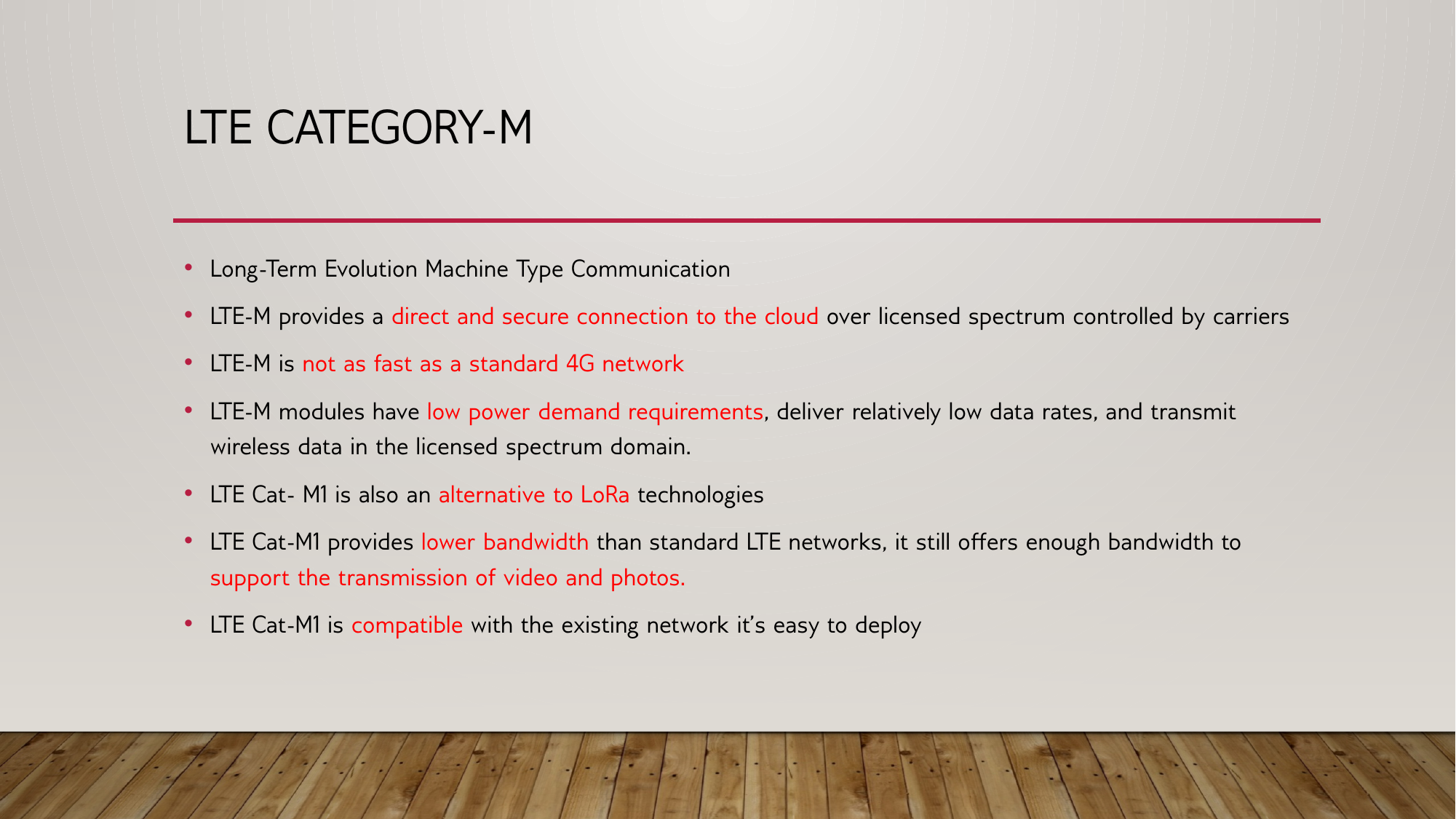

# LTE Category-M
Long-Term Evolution Machine Type Communication
LTE-M provides a direct and secure connection to the cloud over licensed spectrum controlled by carriers
LTE-M is not as fast as a standard 4G network
LTE-M modules have low power demand requirements, deliver relatively low data rates, and transmit wireless data in the licensed spectrum domain.
LTE Cat- M1 is also an alternative to LoRa technologies
LTE Cat-M1 provides lower bandwidth than standard LTE networks, it still offers enough bandwidth to support the transmission of video and photos.
LTE Cat-M1 is compatible with the existing network it’s easy to deploy